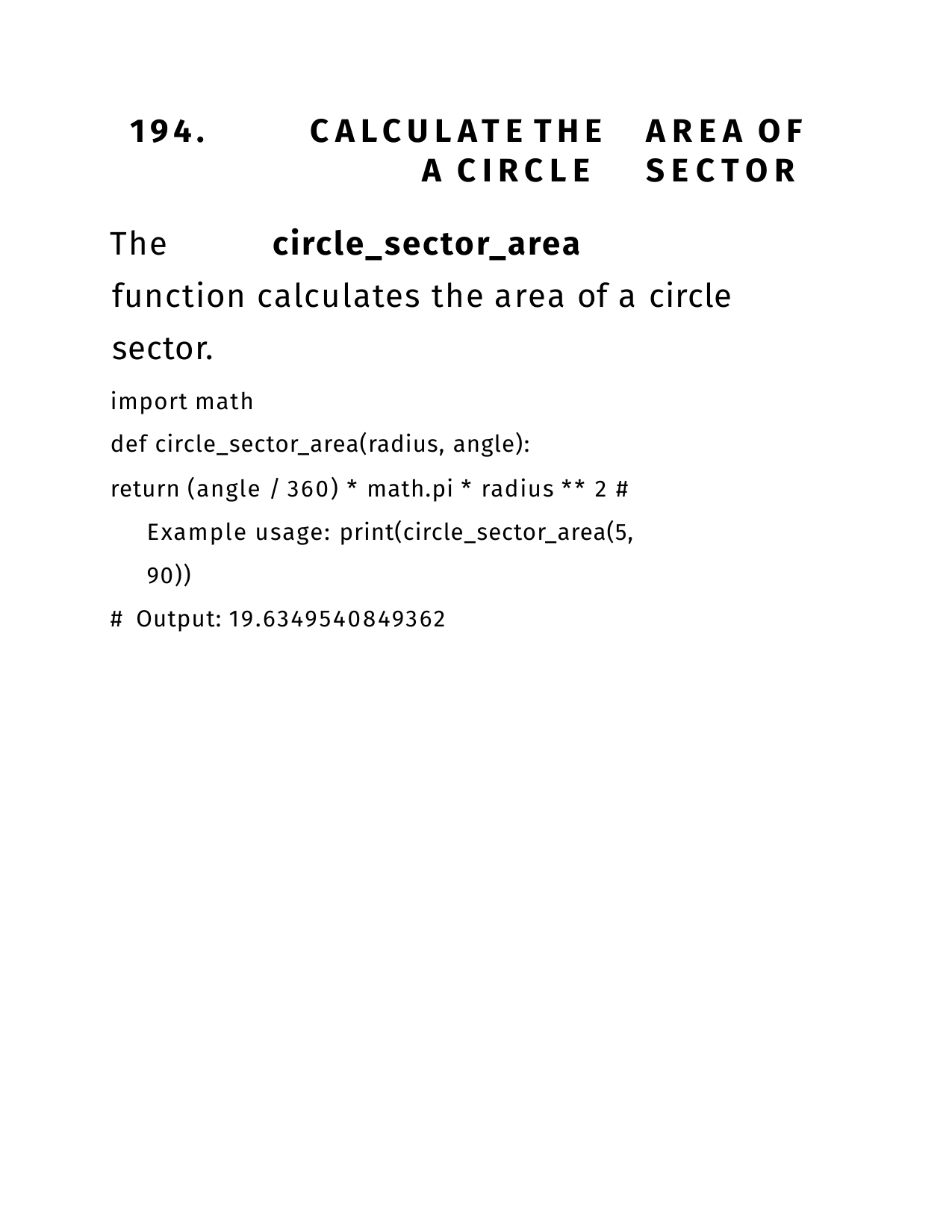

194.	CALCULATE	THE	AREA	OF	A CIRCLE	SECTOR
The	circle_sector_area	function calculates the area of a circle sector.
import math
def circle_sector_area(radius, angle):
return (angle / 360) * math.pi * radius ** 2 # Example usage: print(circle_sector_area(5, 90))
# Output: 19.6349540849362